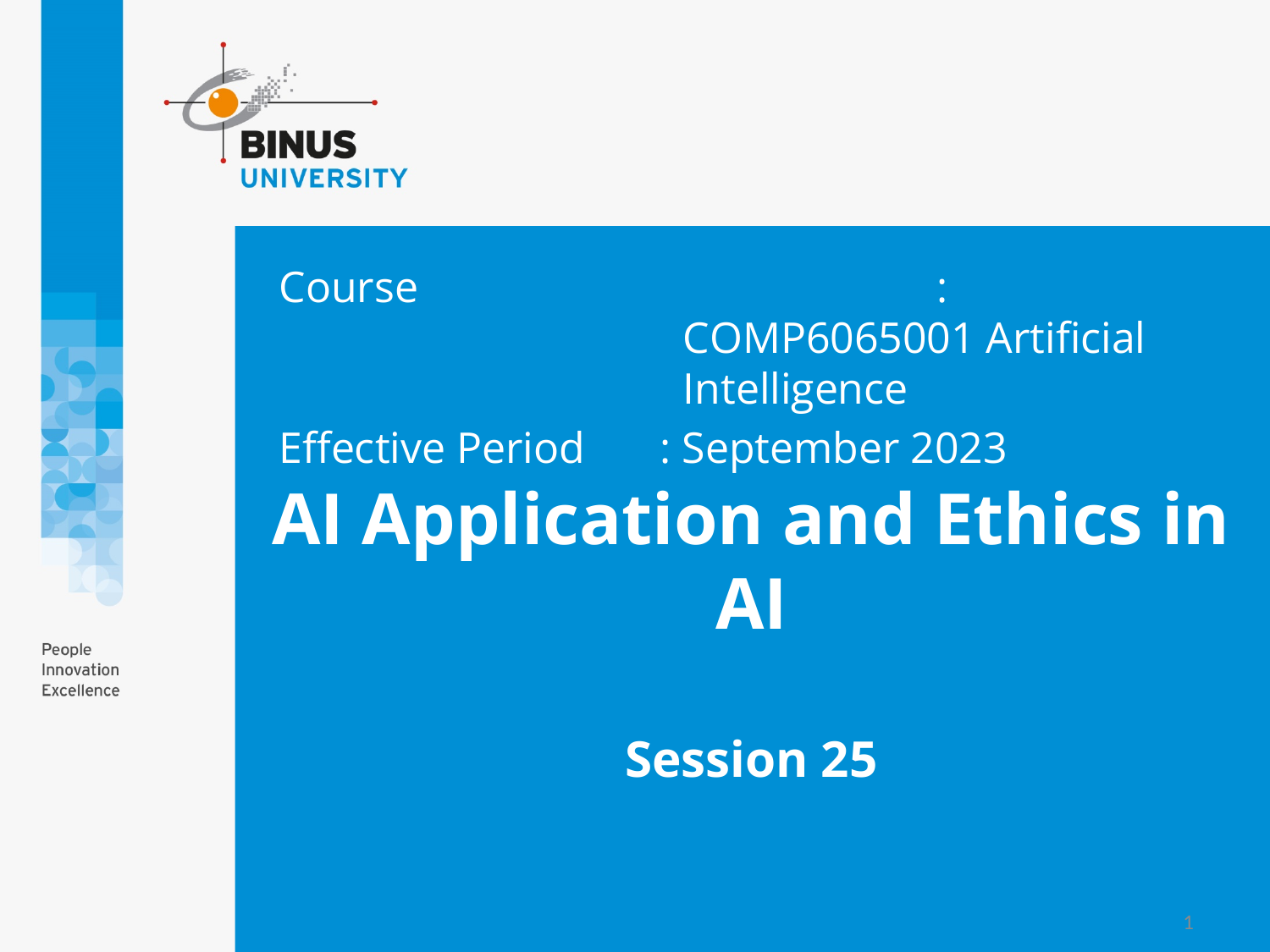

Course			: COMP6065001 Artificial Intelligence
Effective Period	: September 2023
# AI Application and Ethics in AI Session 25
1